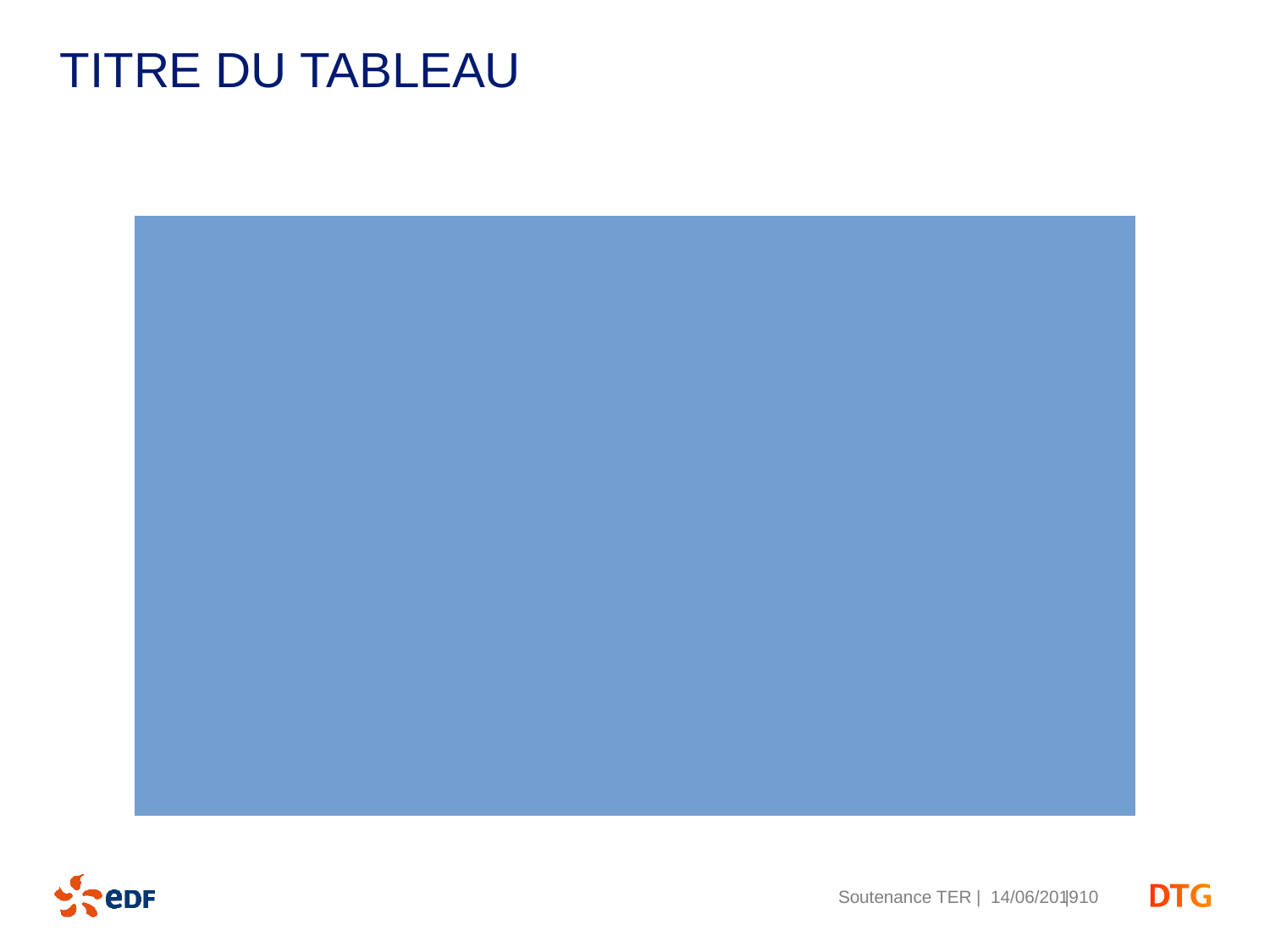

# Titre du tableau

Soutenance TER |  14/06/2019